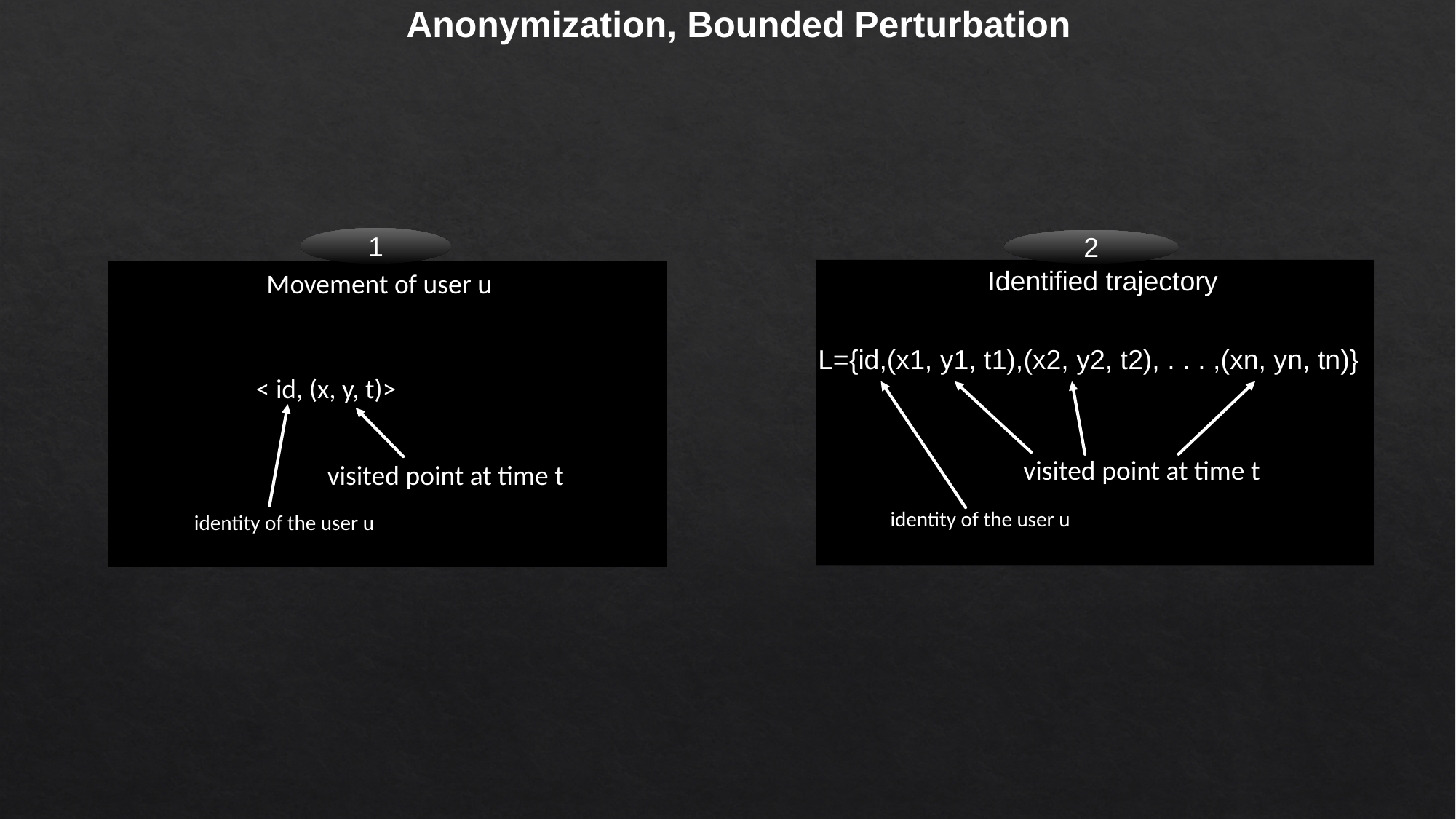

Anonymization, Bounded Perturbation
1
2
Identified trajectory

Movement of user u
L={id,(x1, y1, t1),(x2, y2, t2), . . . ,(xn, yn, tn)}
          < id, (x, y, t)>
visited point at time t
visited point at time t
identity of the user u
identity of the user u